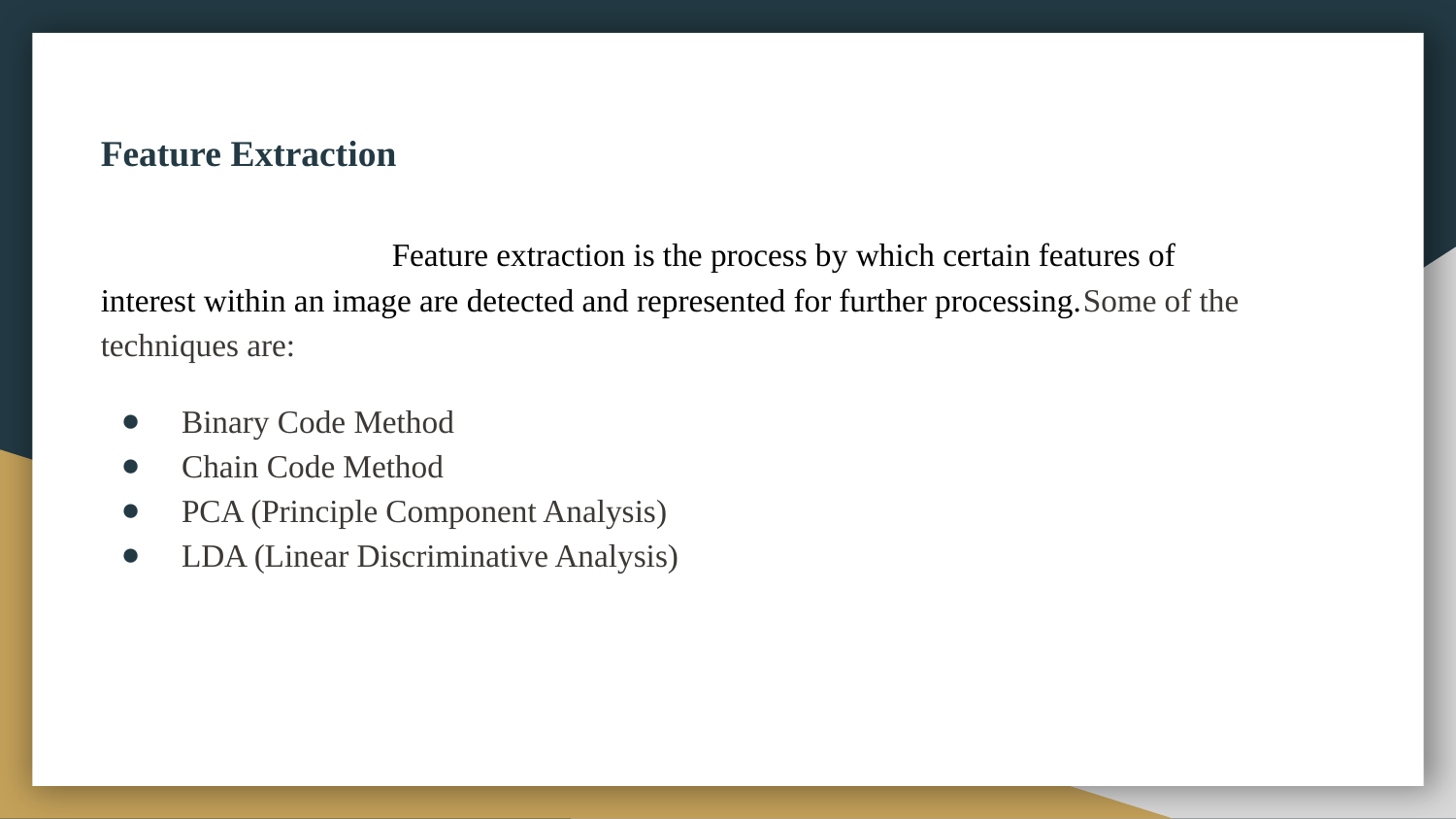

Feature Extraction
		Feature extraction is the process by which certain features of interest within an image are detected and represented for further processing.Some of the techniques are:
 Binary Code Method
 Chain Code Method
 PCA (Principle Component Analysis)
 LDA (Linear Discriminative Analysis)